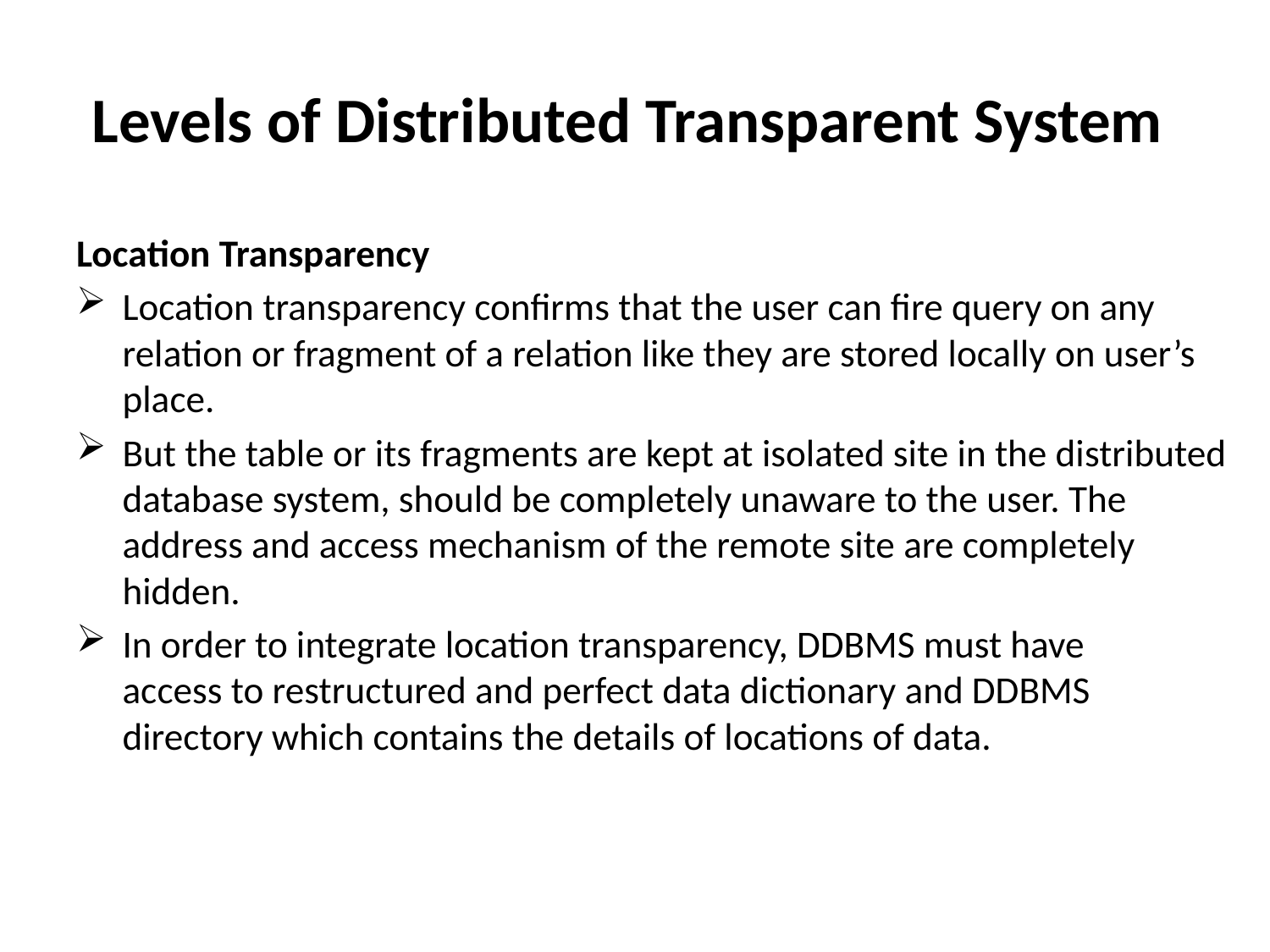

# Levels of Distributed Transparent System
Location Transparency
Location transparency confirms that the user can fire query on any relation or fragment of a relation like they are stored locally on user’s place.
But the table or its fragments are kept at isolated site in the distributed database system, should be completely unaware to the user. The address and access mechanism of the remote site are completely
hidden.
In order to integrate location transparency, DDBMS must have
access to restructured and perfect data dictionary and DDBMS directory which contains the details of locations of data.